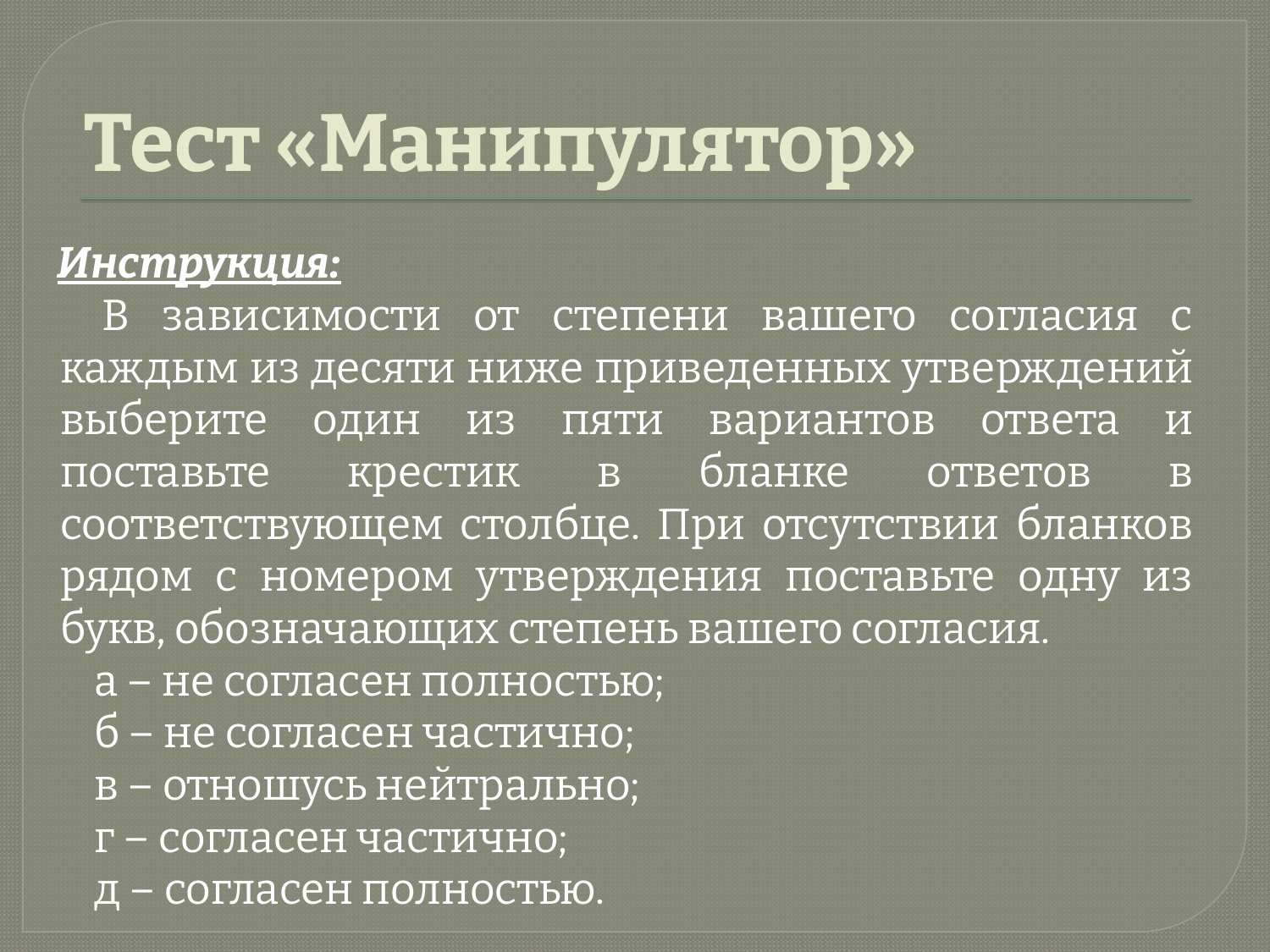

# Тест «Манипулятор»
Инструкция:
В зависимости от степени вашего согласия с каждым из десяти ниже приведенных утверждений выберите один из пяти вариантов ответа и поставьте крестик в бланке ответов в соответствующем столбце. При отсутствии бланков рядом с номером утверждения поставьте одну из букв, обозначающих степень вашего согласия.
		а – не согласен полностью;
		б – не согласен частично;
		в – отношусь нейтрально;
		г – согласен частично;
		д – согласен полностью.